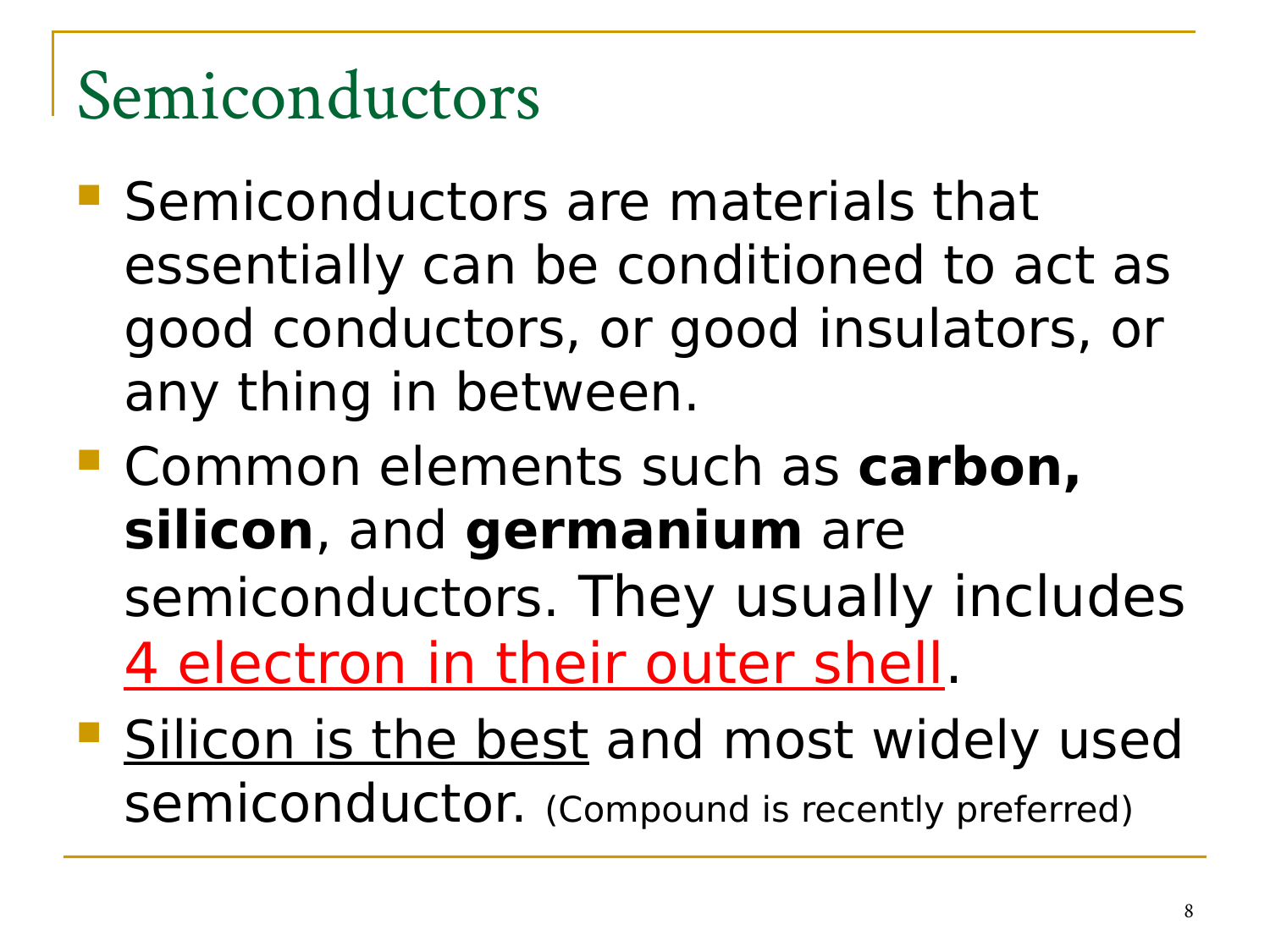

# Semiconductors
Semiconductors are materials that essentially can be conditioned to act as good conductors, or good insulators, or any thing in between.
Common elements such as carbon, silicon, and germanium are semiconductors. They usually includes 4 electron in their outer shell.
Silicon is the best and most widely used semiconductor. (Compound is recently preferred)
8